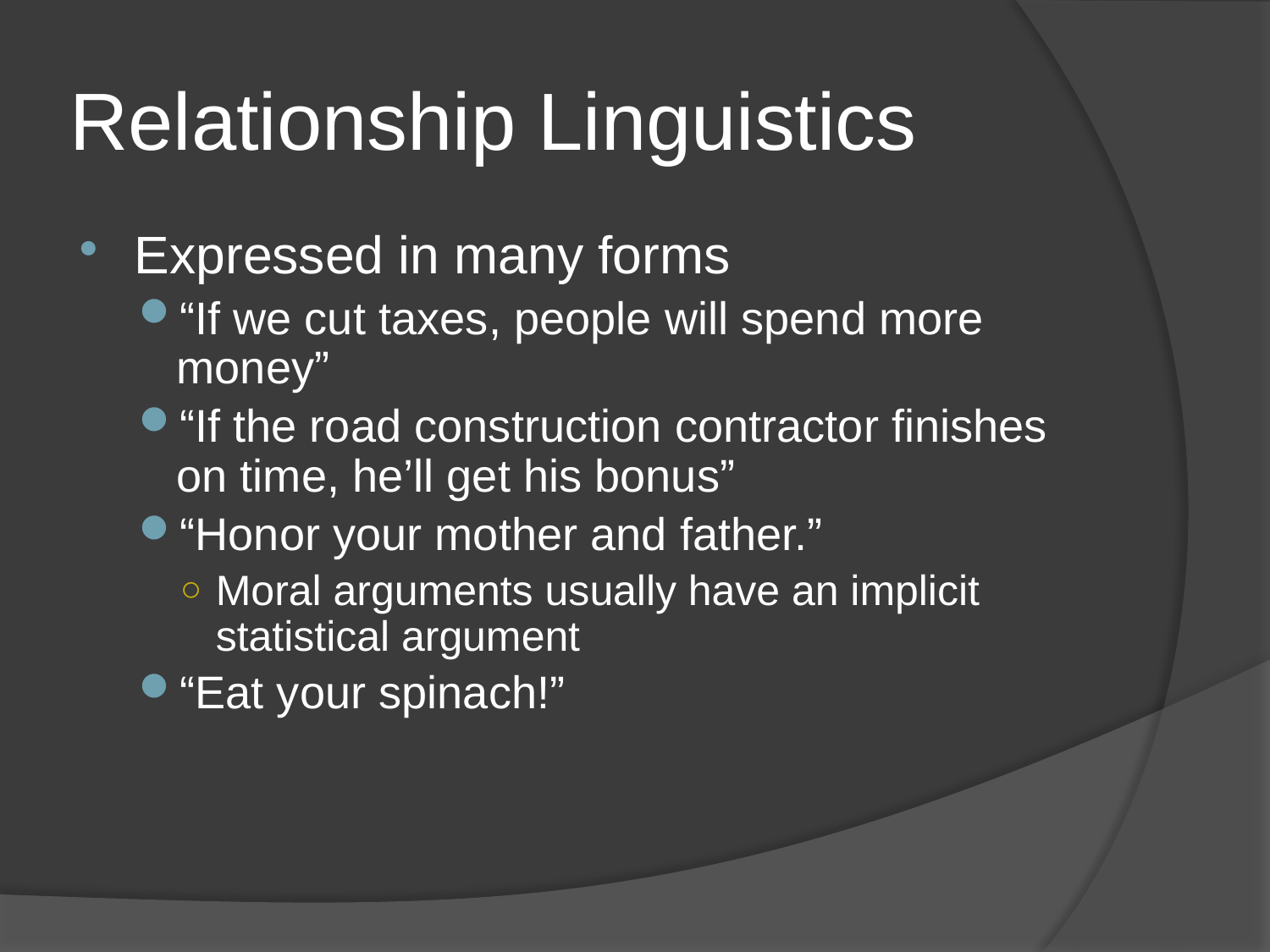

# Relationship Linguistics
Expressed in many forms
“If we cut taxes, people will spend more money”
“If the road construction contractor finishes on time, he’ll get his bonus”
“Honor your mother and father.”
Moral arguments usually have an implicit statistical argument
“Eat your spinach!”